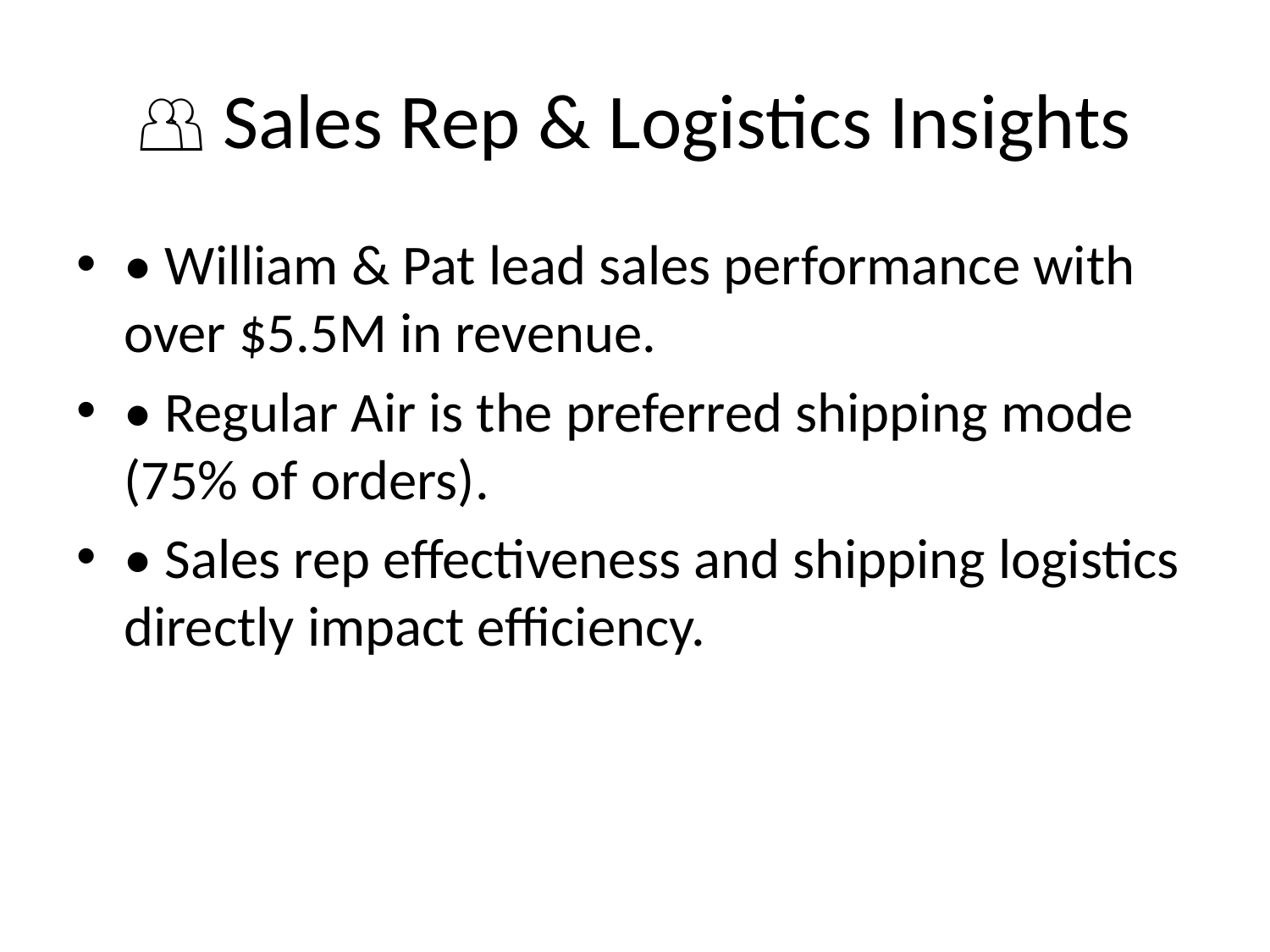

# 👥 Sales Rep & Logistics Insights
• William & Pat lead sales performance with over $5.5M in revenue.
• Regular Air is the preferred shipping mode (75% of orders).
• Sales rep effectiveness and shipping logistics directly impact efficiency.